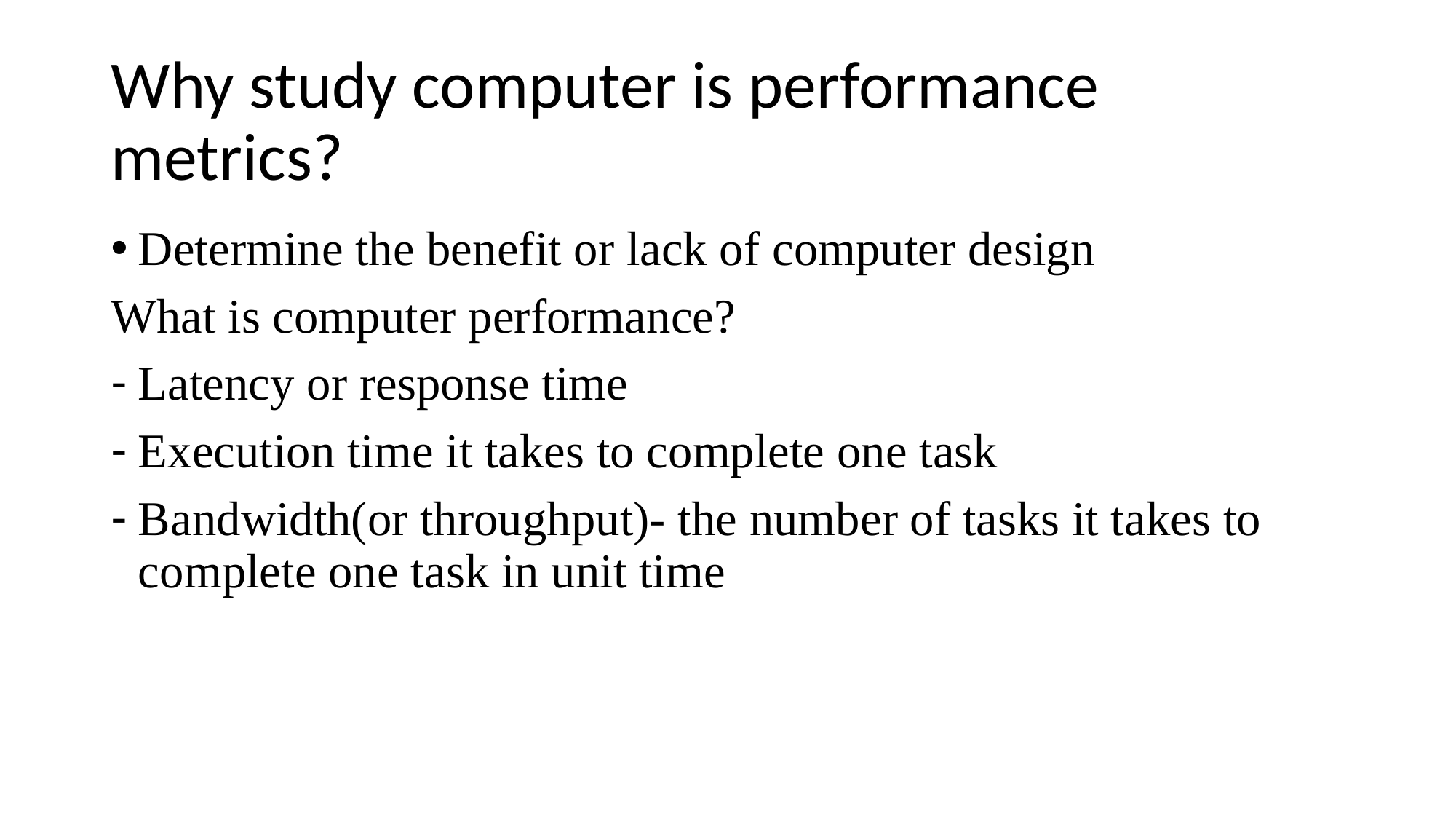

# Why study computer is performance metrics?
Determine the benefit or lack of computer design
What is computer performance?
Latency or response time
Execution time it takes to complete one task
Bandwidth(or throughput)- the number of tasks it takes to complete one task in unit time